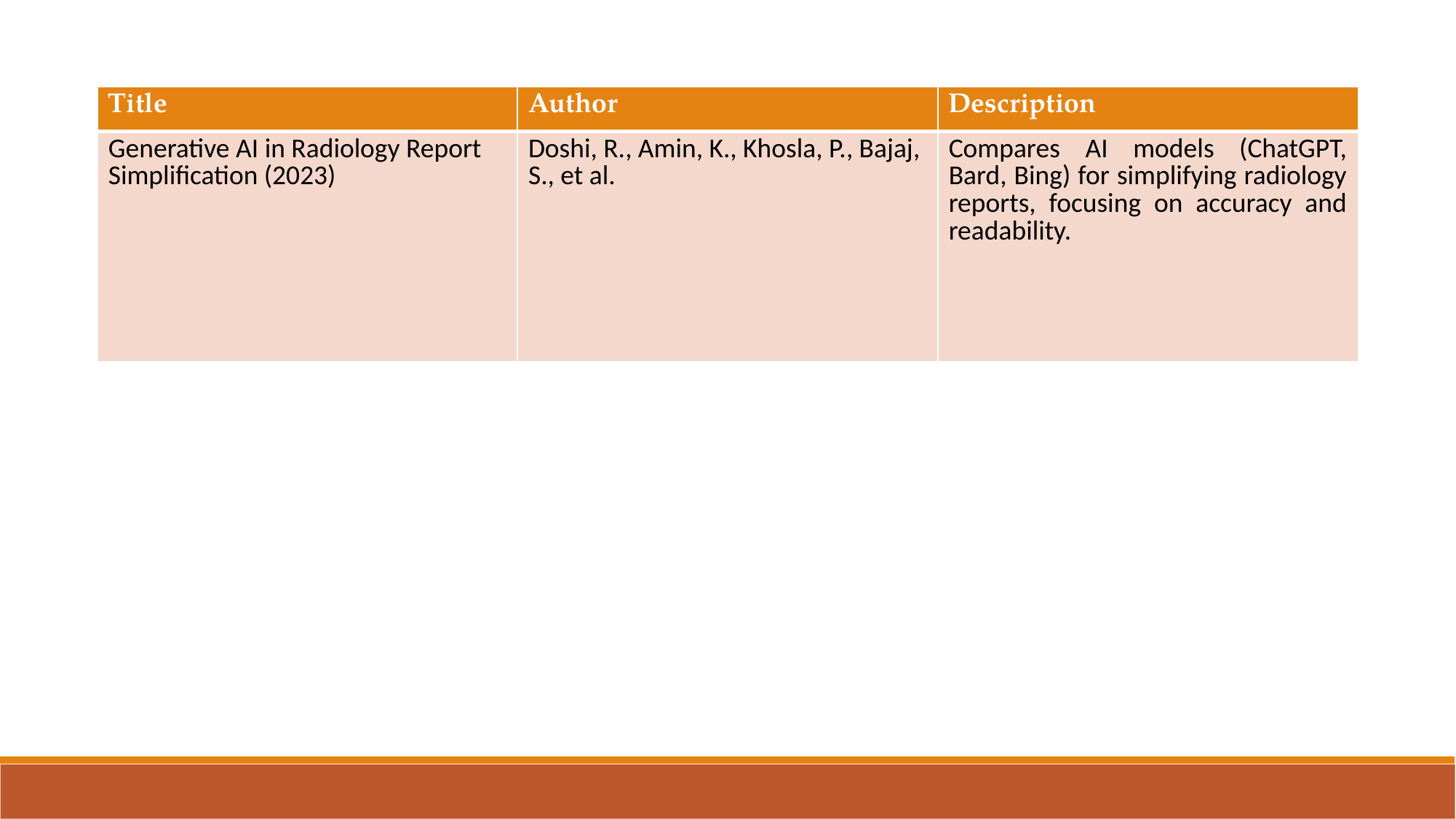

| Title | Author | Description |
| --- | --- | --- |
| Generative AI in Radiology Report Simplification (2023) | Doshi, R., Amin, K., Khosla, P., Bajaj, S., et al. | Compares AI models (ChatGPT, Bard, Bing) for simplifying radiology reports, focusing on accuracy and readability. |